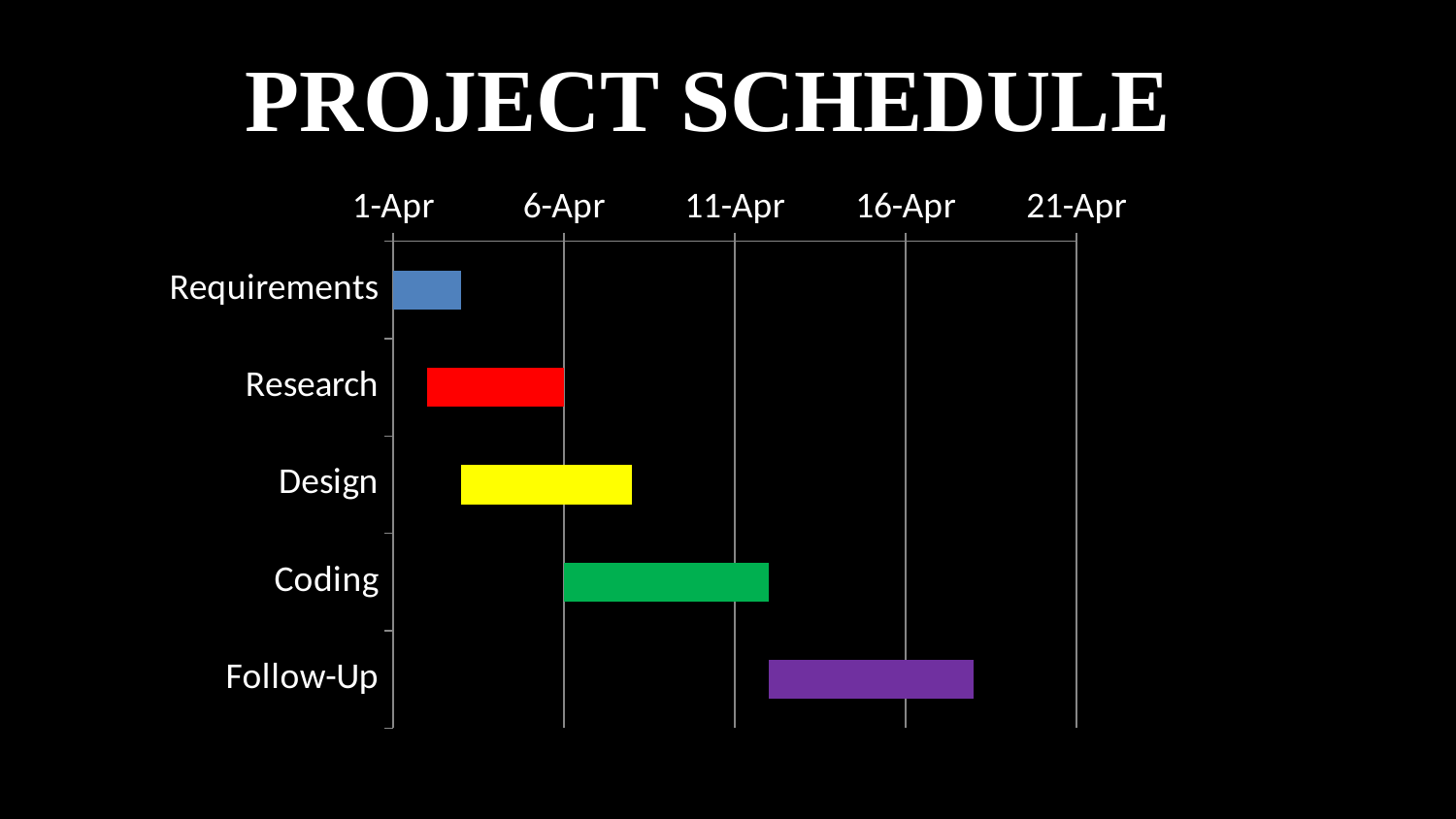

PROJECT SCHEDULE

### Chart

| Category | Start Date | Duration (Days) |
|---|---|---|
| Requirements | 45383.0 | 2.0 |
| Research | 45384.0 | 4.0 |
| Design | 45385.0 | 5.0 |
| Coding | 45388.0 | 6.0 |
| Follow-Up | 45394.0 | 6.0 |